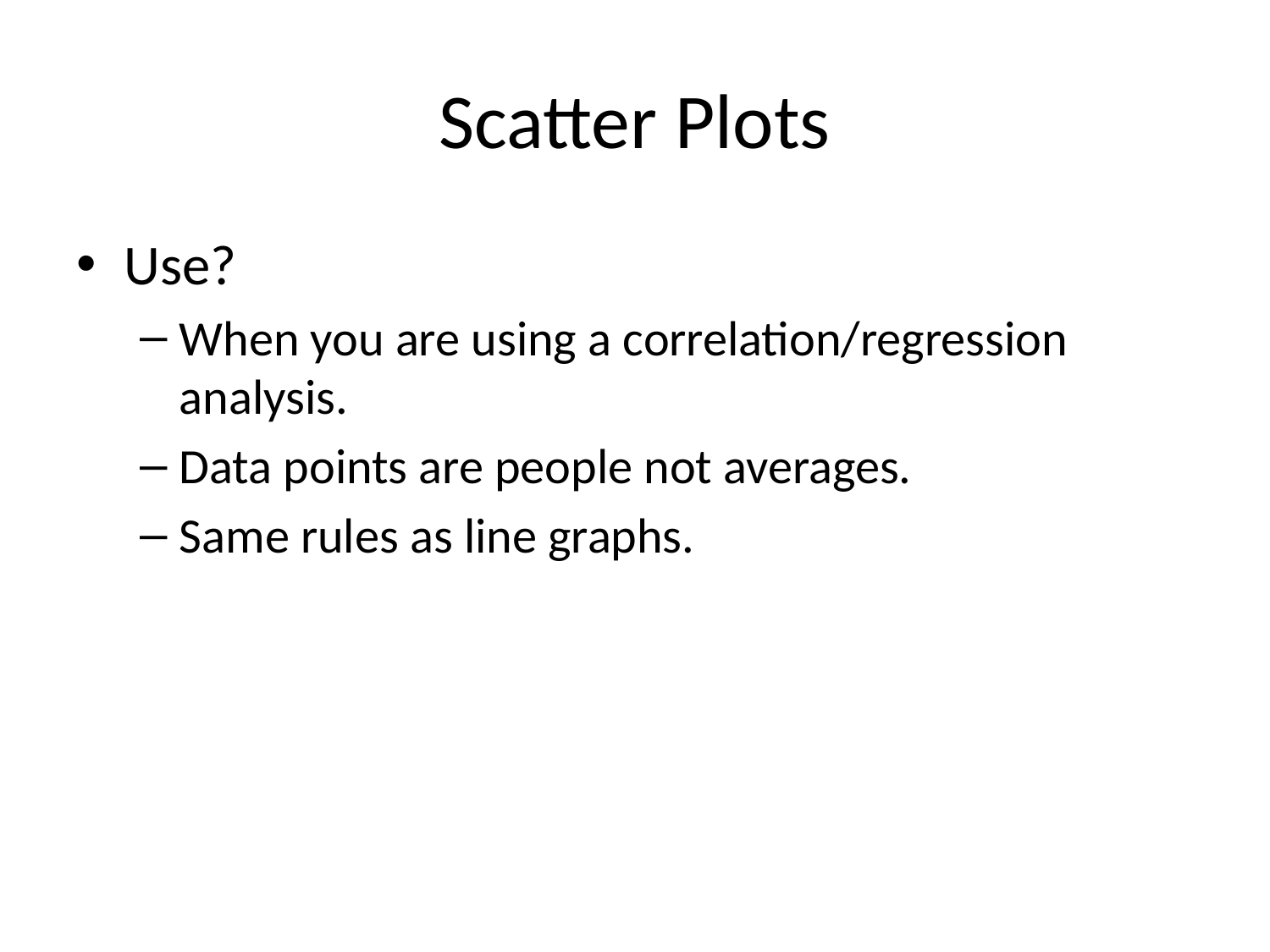

# Scatter Plots
Use?
When you are using a correlation/regression analysis.
Data points are people not averages.
Same rules as line graphs.